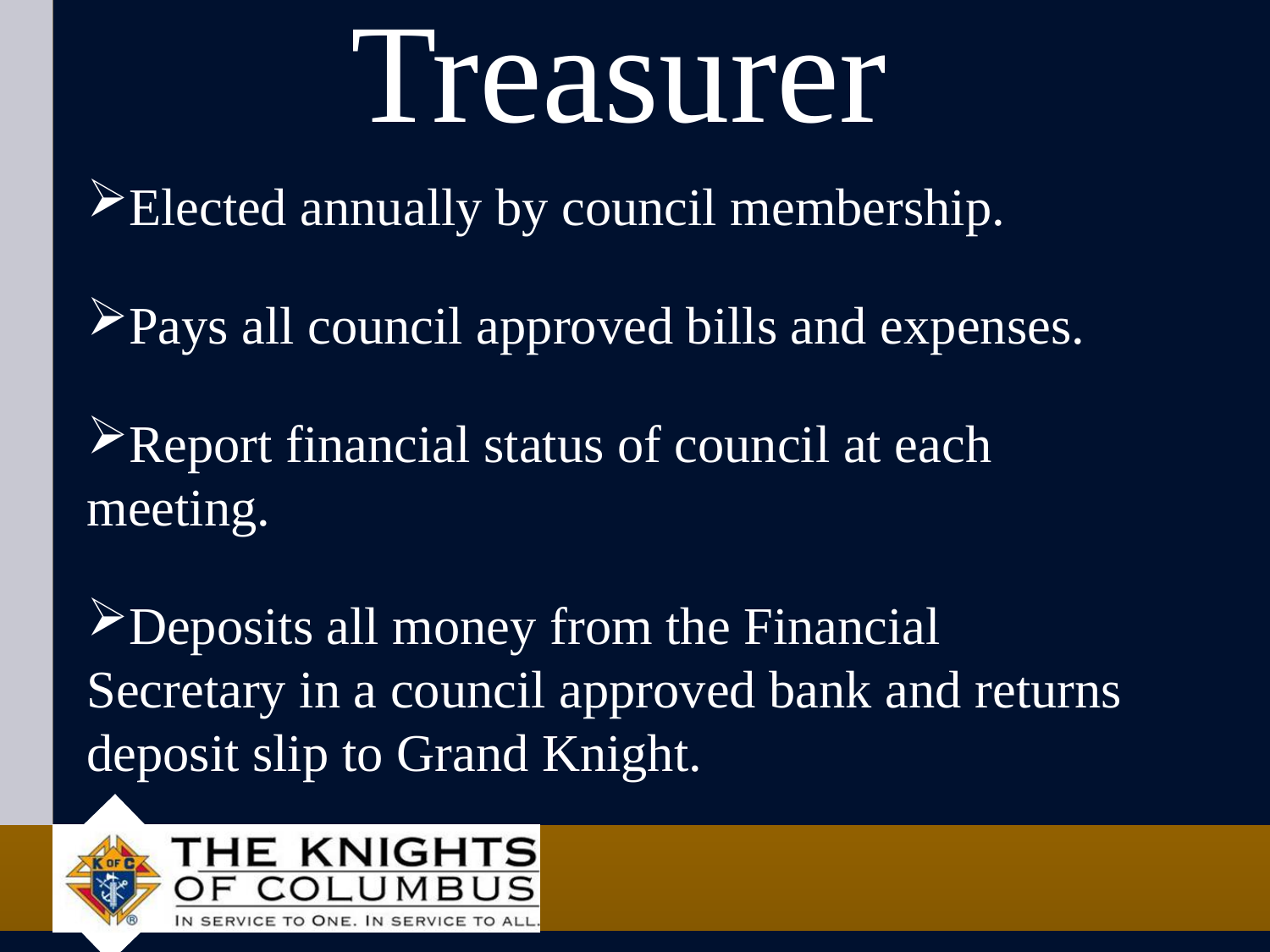

# Treasurer
Elected annually by council membership.

Pays all council approved bills and expenses.

Report financial status of council at each meeting.

Deposits all money from the Financial Secretary in a council approved bank and returns deposit slip to Grand Knight.